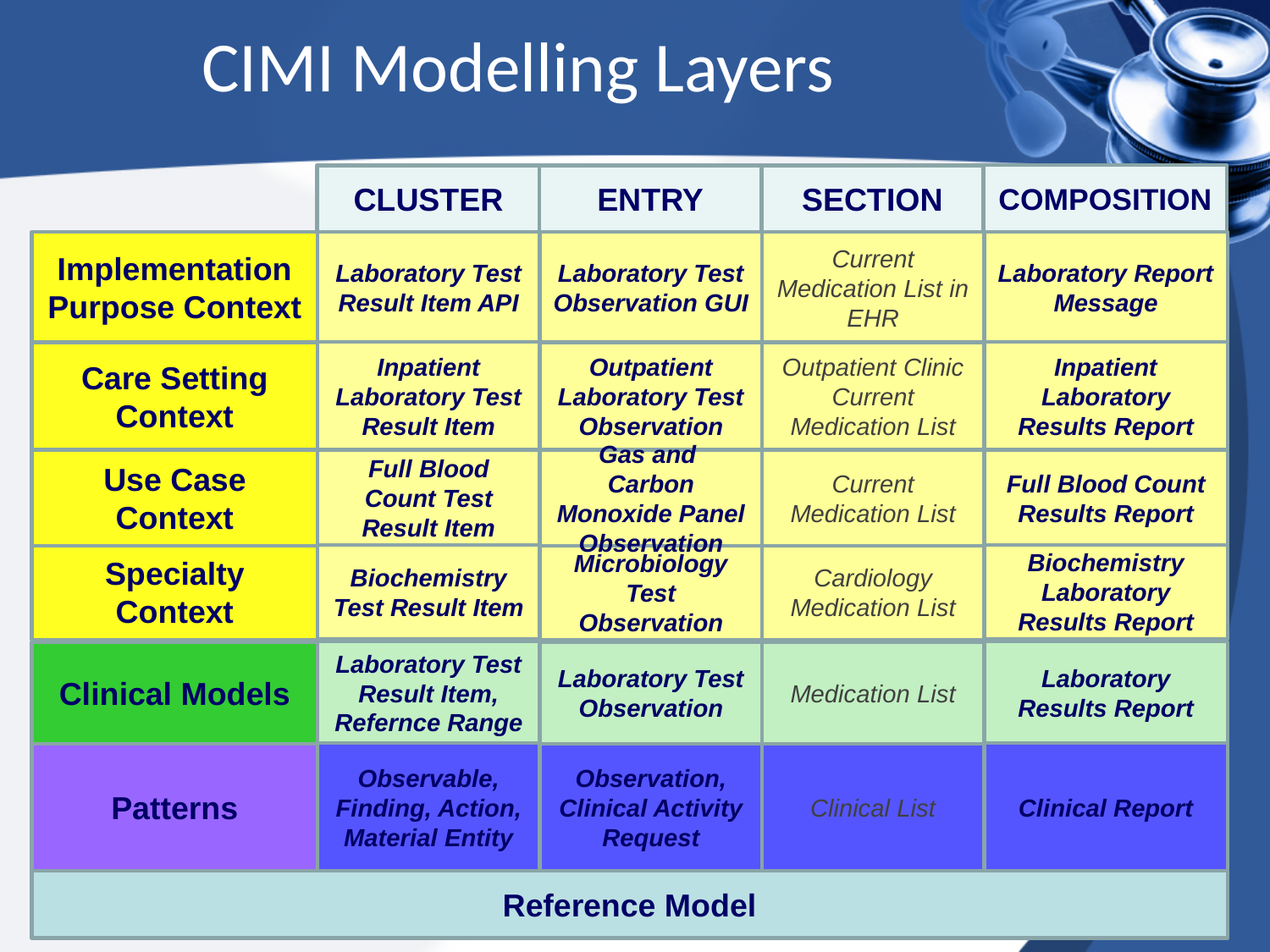

CIMI Modelling Layers
COMPOSITION
CLUSTER
ENTRY
SECTION
Laboratory Test Result Item API
Laboratory Report Message
Implementation Purpose Context
Laboratory Test Observation GUI
Current Medication List in EHR
Inpatient Laboratory Test Result Item
Inpatient Laboratory Results Report
Care Setting Context
Outpatient Laboratory Test Observation
Outpatient Clinic Current Medication List
Full Blood Count Test Result Item
Full Blood Count Results Report
Use Case Context
Gas and  Carbon Monoxide Panel Observation
Current Medication List
Biochemistry Test Result Item
Biochemistry Laboratory Results Report
Specialty Context
Microbiology Test Observation
Cardiology Medication List
Laboratory Test Result Item,
Refernce Range
Laboratory Results Report
Clinical Models
Laboratory Test Observation
Medication List
Observable, Finding, Action, Material Entity
Clinical Report
Patterns
Observation,
Clinical Activity
Request
Clinical List
Reference Model